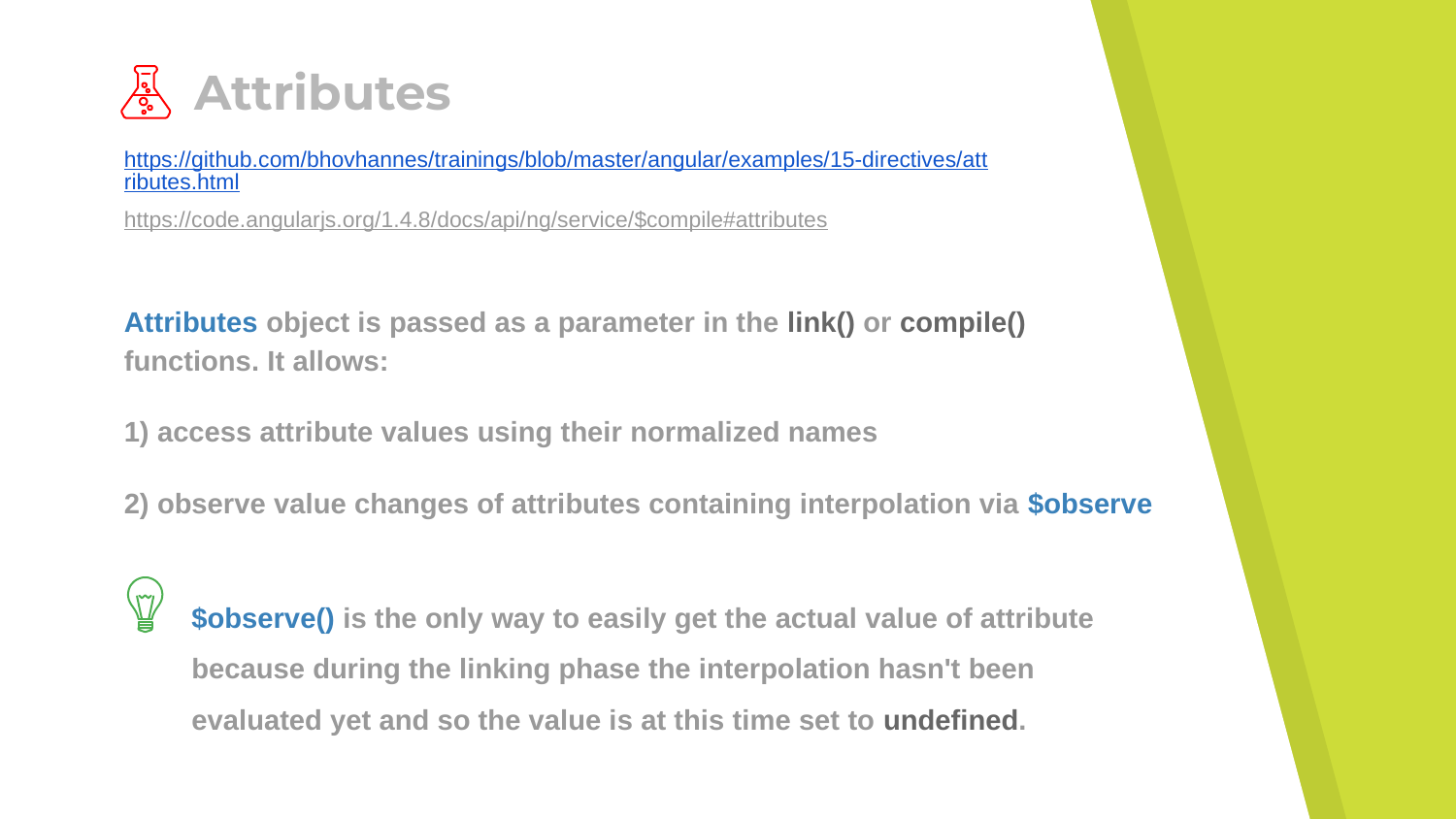

# Attributes
https://github.com/bhovhannes/trainings/blob/master/angular/examples/15-directives/attributes.html
https://code.angularjs.org/1.4.8/docs/api/ng/service/$compile#attributes
Attributes object is passed as a parameter in the link() or compile() functions. It allows:
1) access attribute values using their normalized names
2) observe value changes of attributes containing interpolation via $observe
$observe() is the only way to easily get the actual value of attribute because during the linking phase the interpolation hasn't been evaluated yet and so the value is at this time set to undefined.